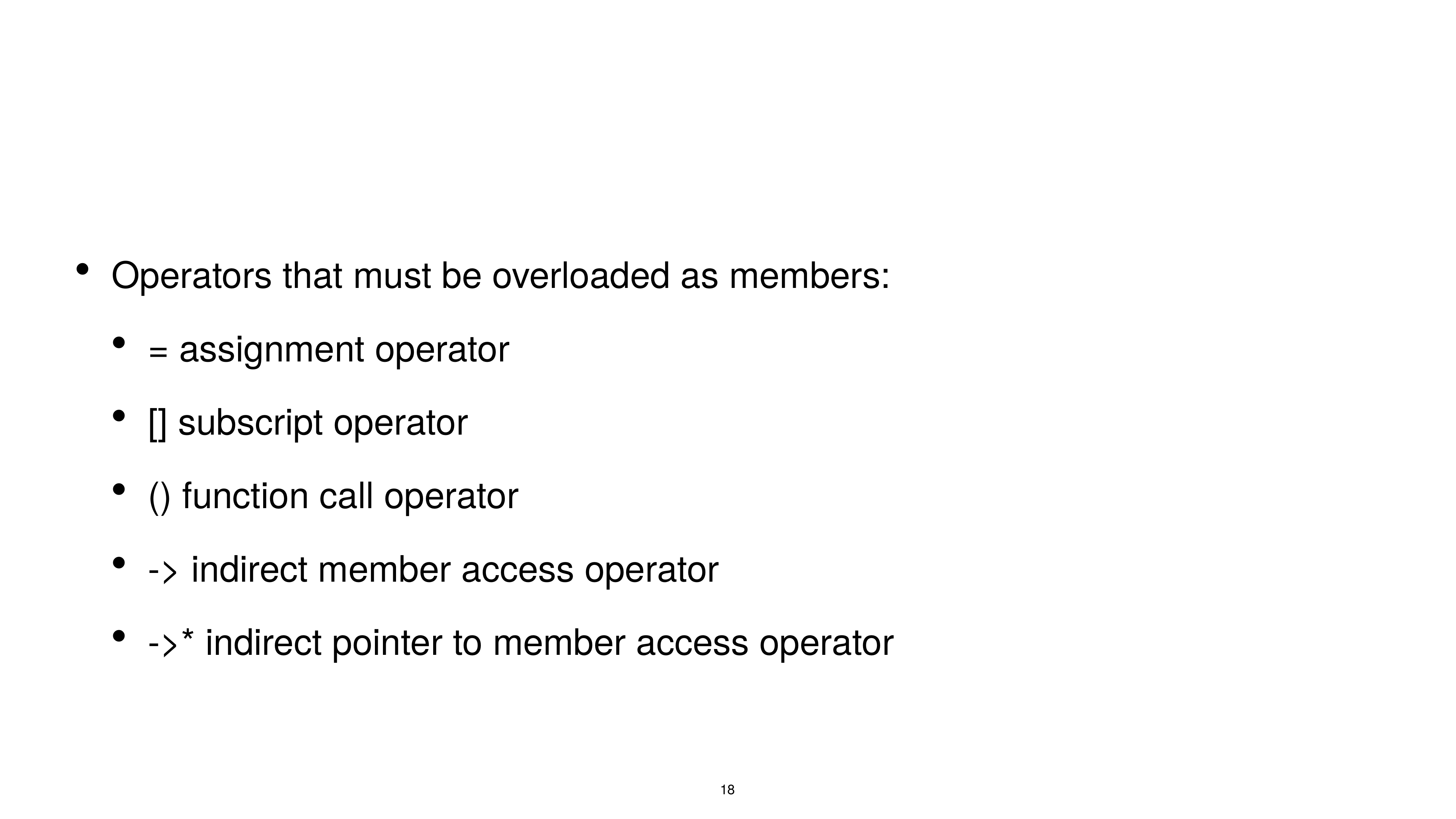

#

Operators that must be overloaded as members:
= assignment operator
[] subscript operator
() function call operator
-> indirect member access operator
->* indirect pointer to member access operator
18